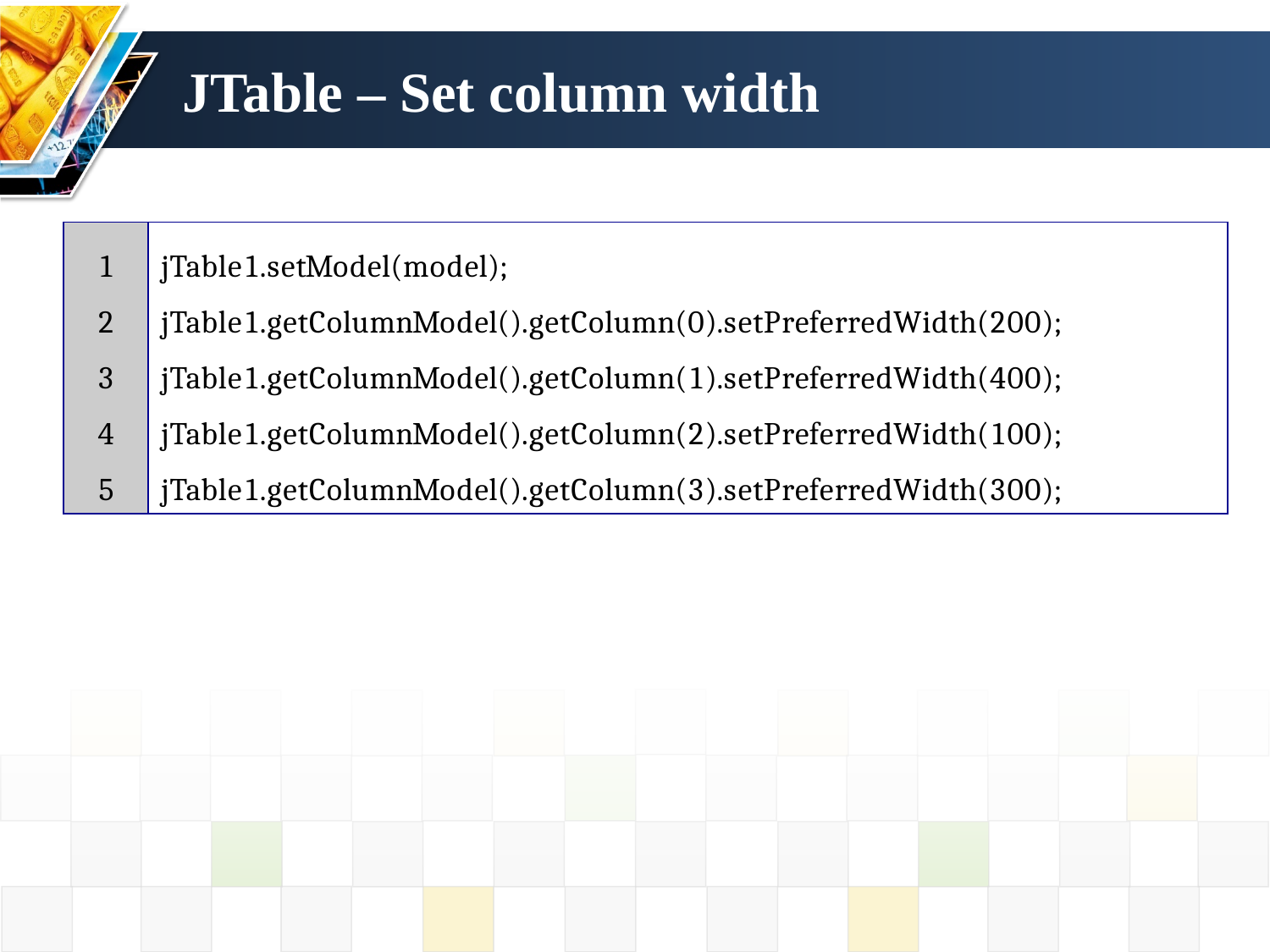

# JTable – Set column width

| 1 2 3 4 5 | jTable1.setModel(model); jTable1.getColumnModel().getColumn(0).setPreferredWidth(200); jTable1.getColumnModel().getColumn(1).setPreferredWidth(400); jTable1.getColumnModel().getColumn(2).setPreferredWidth(100); jTable1.getColumnModel().getColumn(3).setPreferredWidth(300); |
| --- | --- |